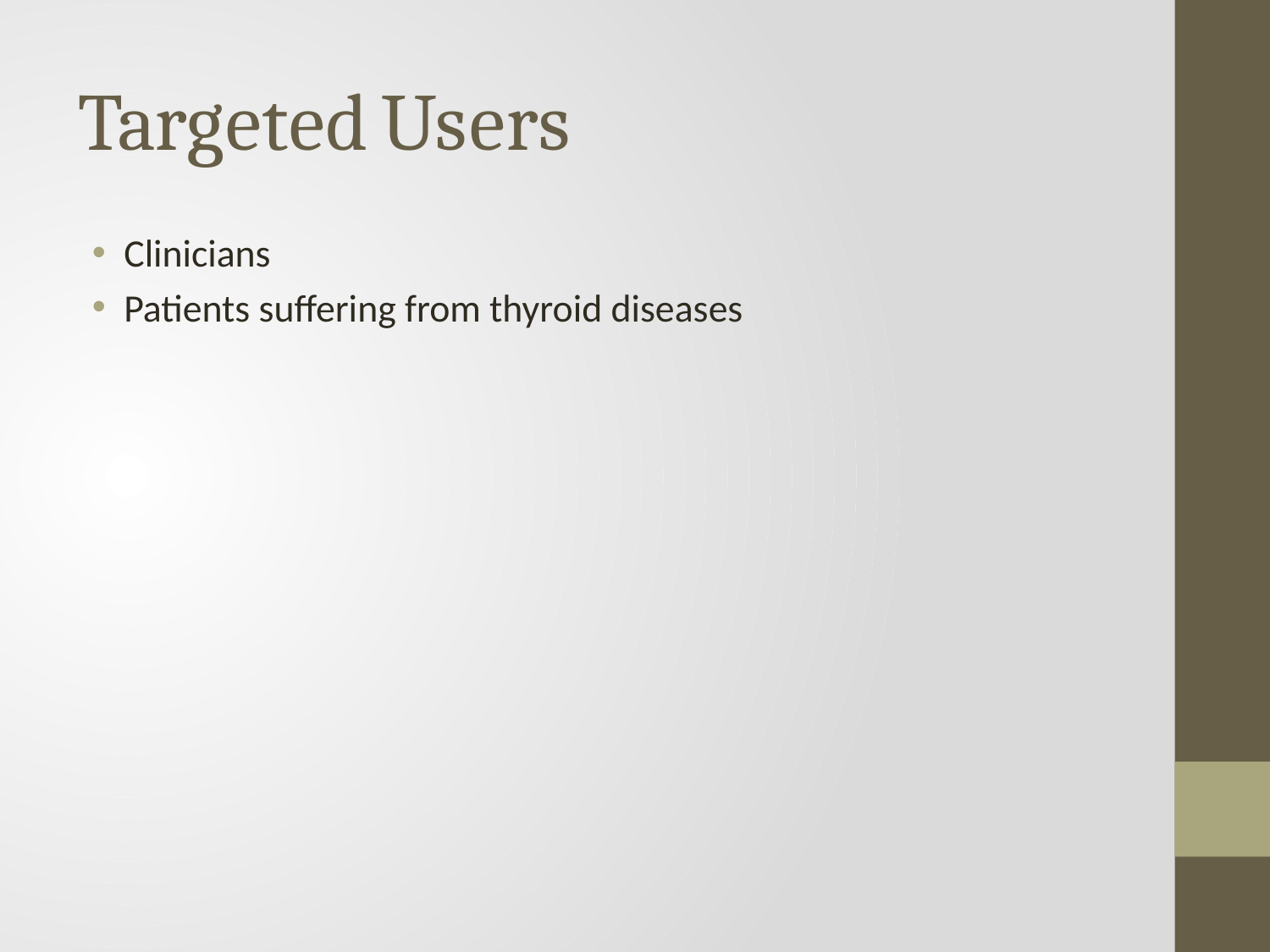

# Targeted Users
Clinicians
Patients suffering from thyroid diseases